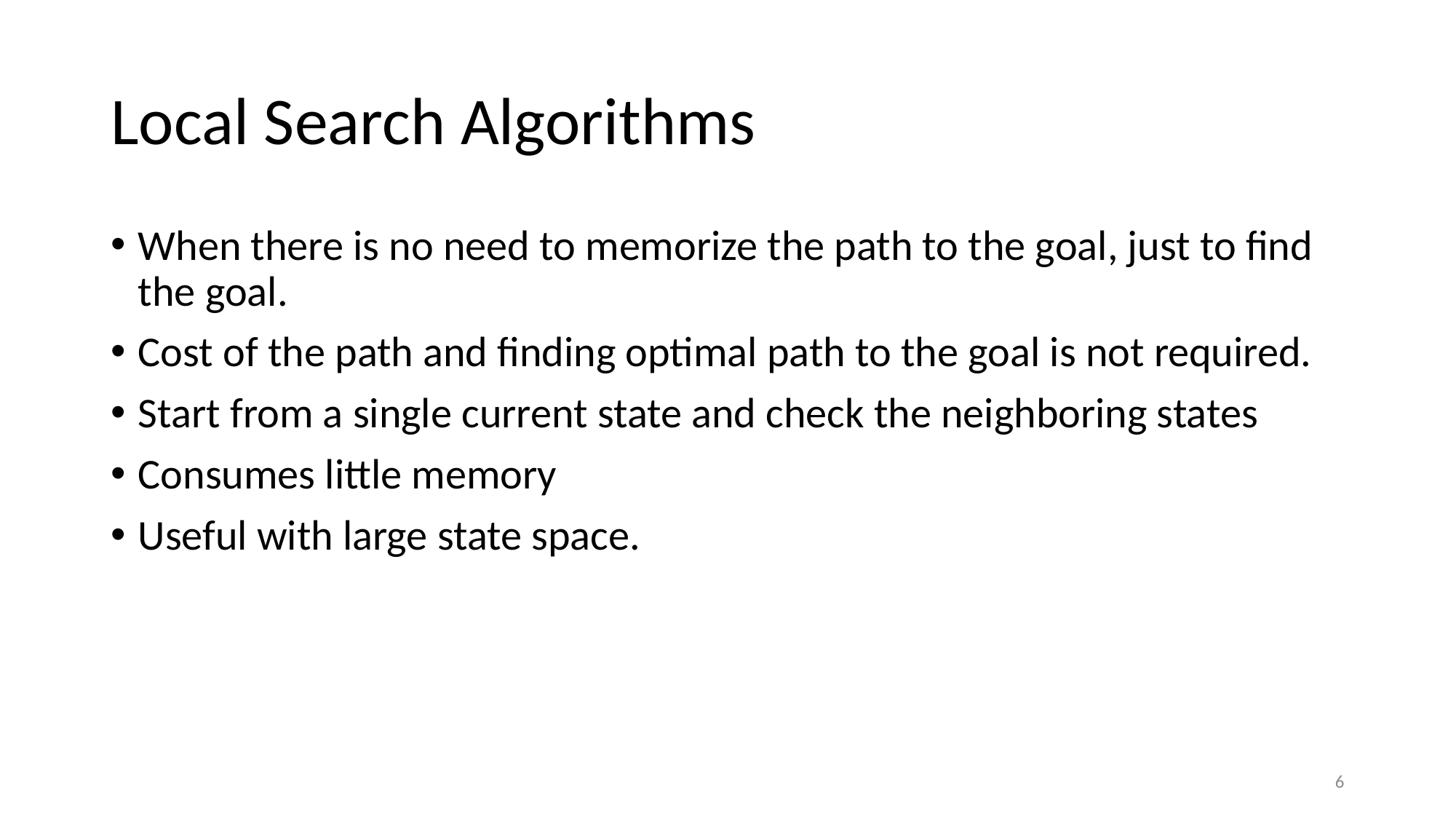

# Local Search Algorithms
When there is no need to memorize the path to the goal, just to find the goal.
Cost of the path and finding optimal path to the goal is not required.
Start from a single current state and check the neighboring states
Consumes little memory
Useful with large state space.
6